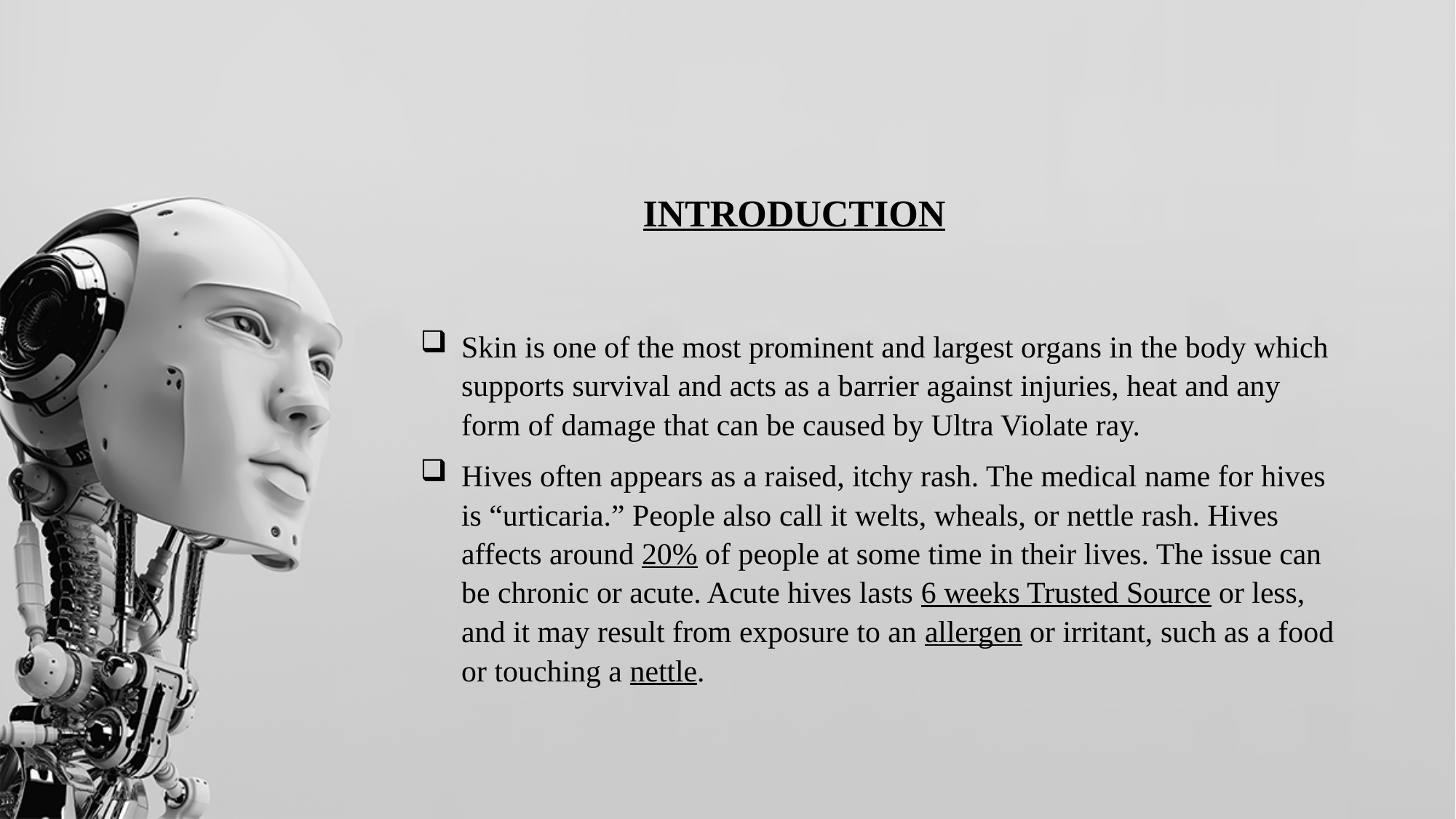

INTRODUCTION
Skin is one of the most prominent and largest organs in the body which supports survival and acts as a barrier against injuries, heat and any form of damage that can be caused by Ultra Violate ray.
Hives often appears as a raised, itchy rash. The medical name for hives is “urticaria.” People also call it welts, wheals, or nettle rash. Hives affects around 20% of people at some time in their lives. The issue can be chronic or acute. Acute hives lasts 6 weeks Trusted Source or less, and it may result from exposure to an allergen or irritant, such as a food or touching a nettle.